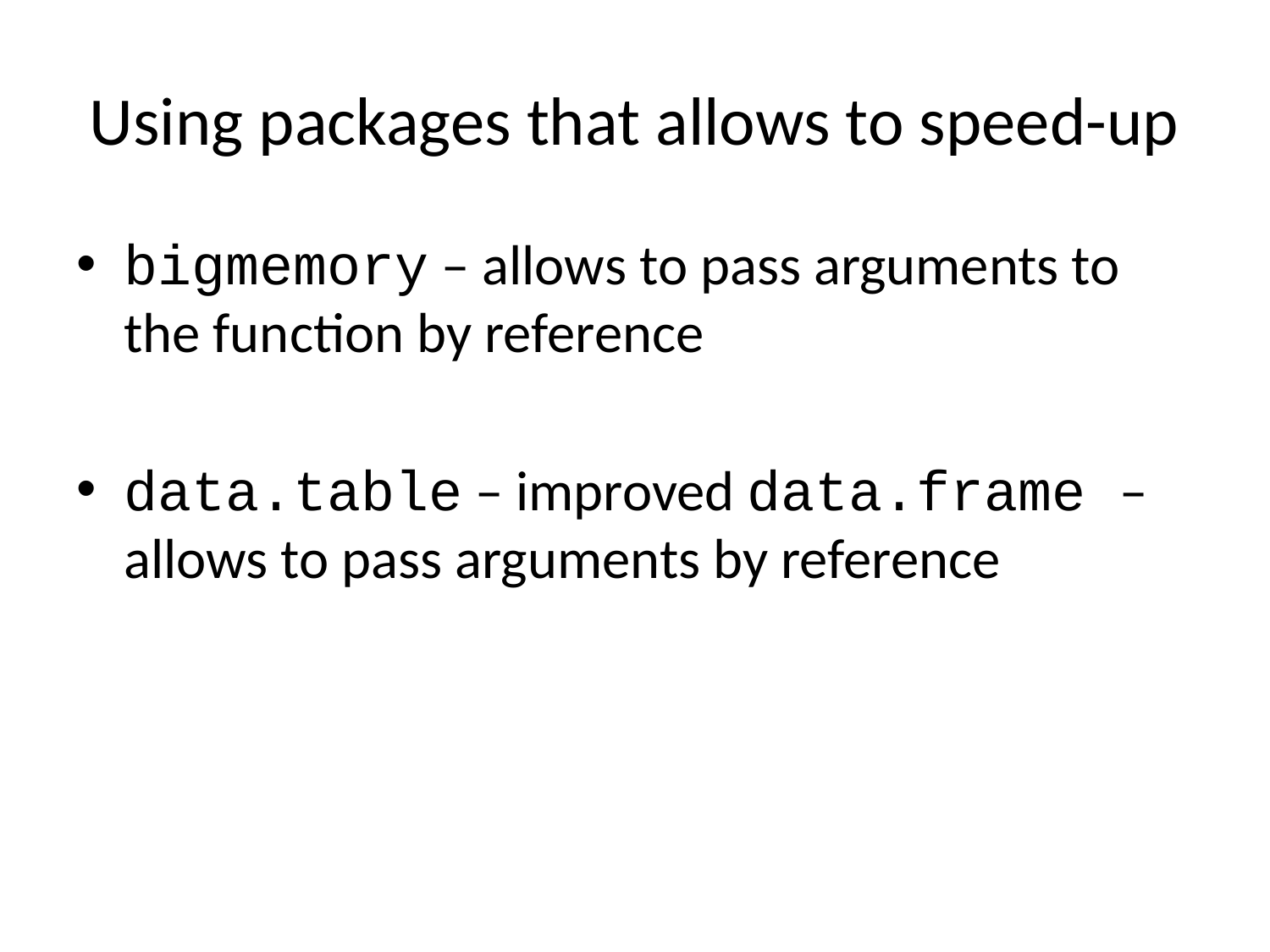

# Using packages that allows to speed-up
bigmemory – allows to pass arguments to the function by reference

data.table – improved data.frame – allows to pass arguments by reference